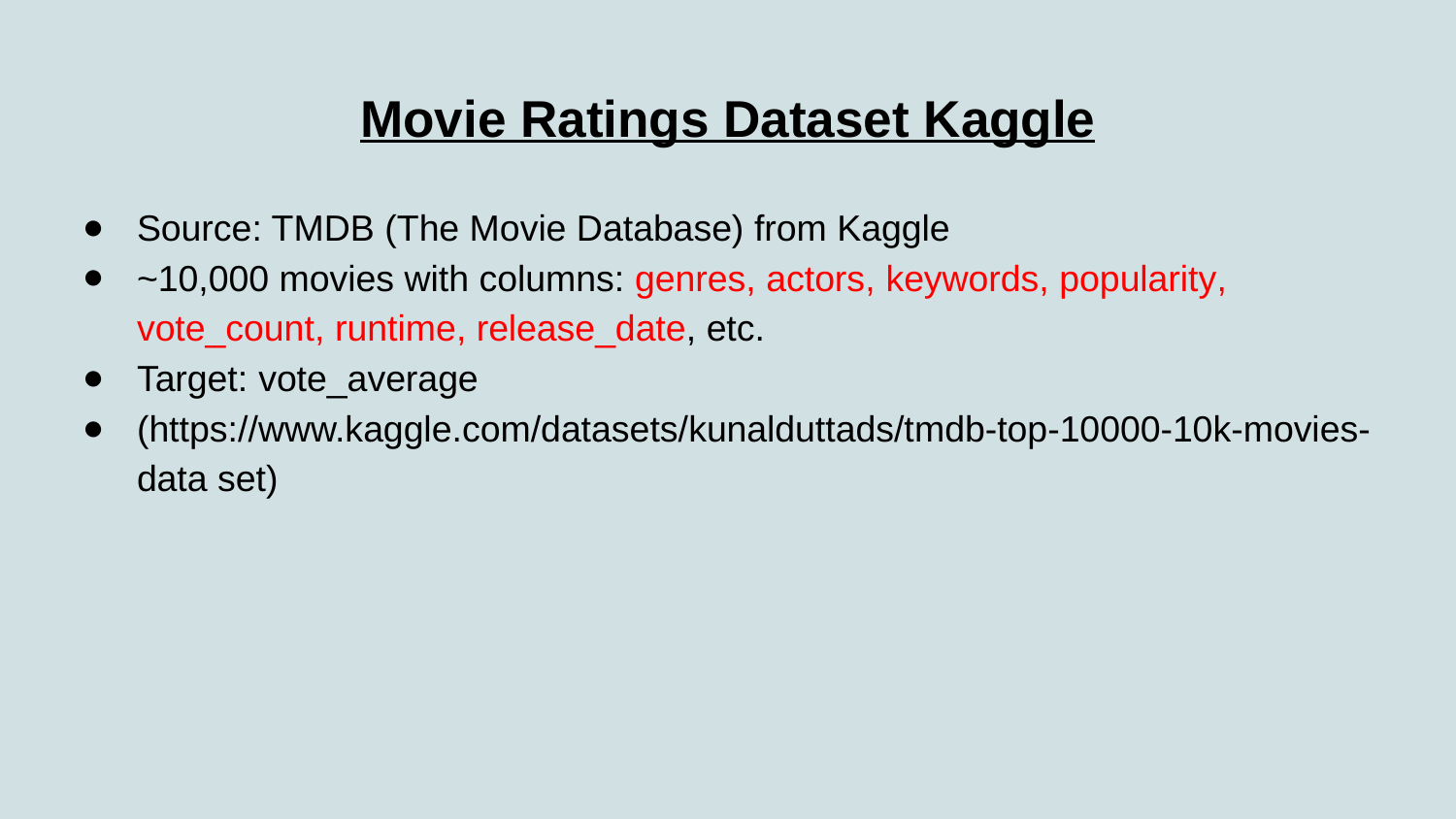

# Movie Ratings Dataset Kaggle
Source: TMDB (The Movie Database) from Kaggle
~10,000 movies with columns: genres, actors, keywords, popularity, vote_count, runtime, release_date, etc.
Target: vote_average
(https://www.kaggle.com/datasets/kunalduttads/tmdb-top-10000-10k-movies-data set)